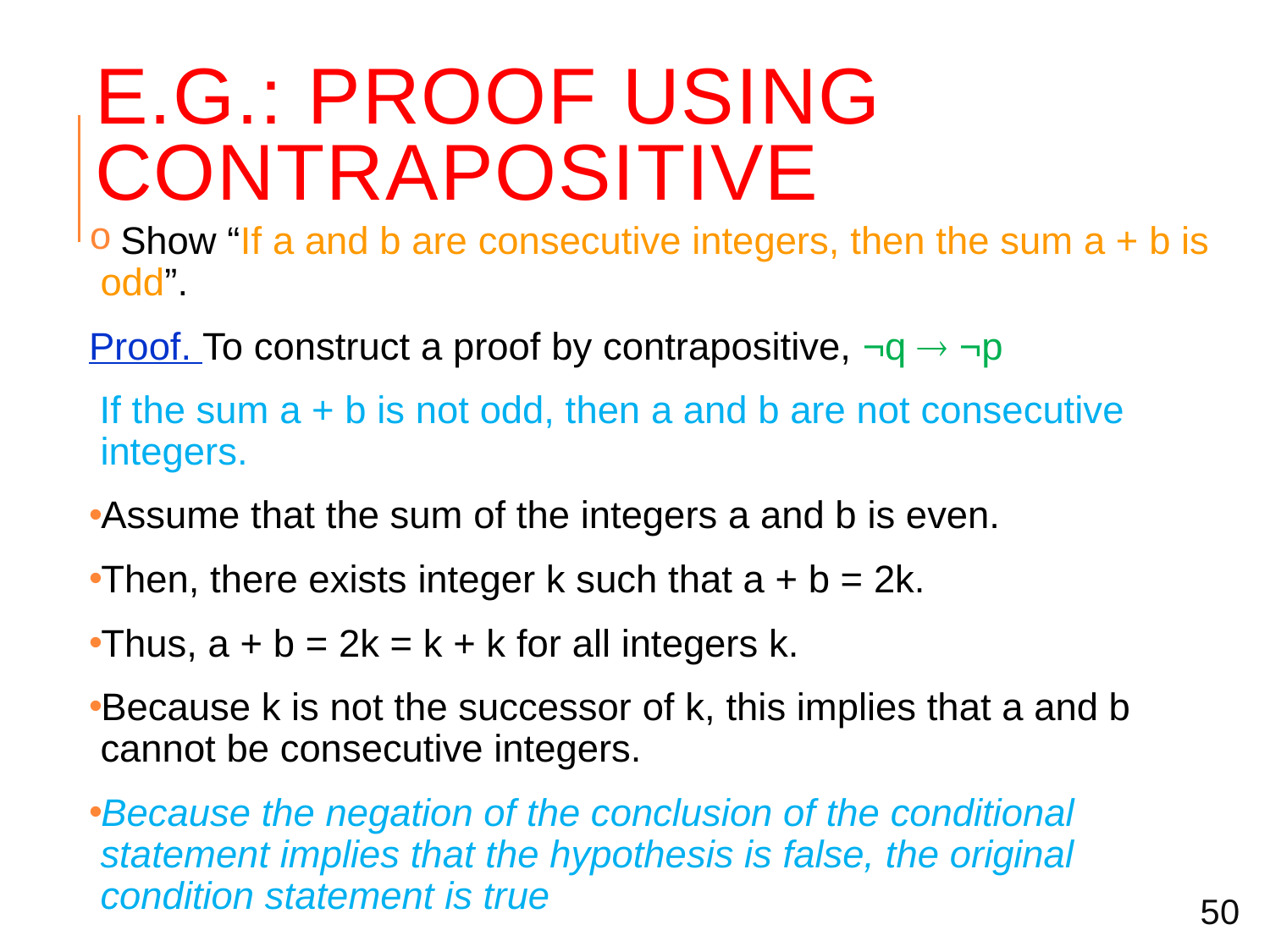

E.g.: Proof using contrapositive
 Show “If a and b are consecutive integers, then the sum a + b is odd”.
Proof. To construct a proof by contrapositive, ¬q → ¬p
 If the sum a + b is not odd, then a and b are not consecutive integers.
Assume that the sum of the integers a and b is even.
Then, there exists integer k such that a + b = 2k.
Thus, a + b = 2k = k + k for all integers k.
Because k is not the successor of k, this implies that a and b cannot be consecutive integers.
Because the negation of the conclusion of the conditional statement implies that the hypothesis is false, the original condition statement is true
50